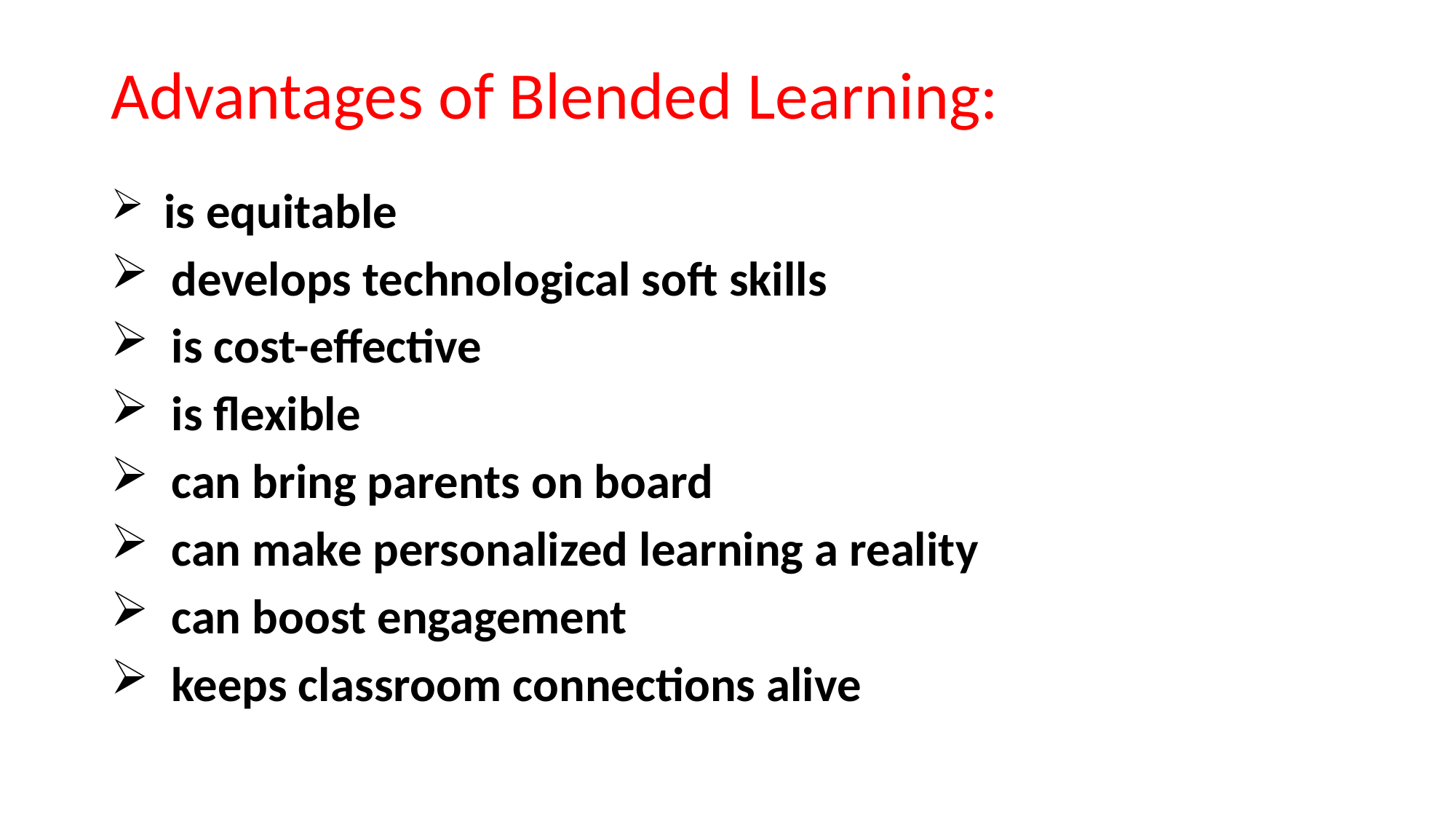

# Advantages of Blended Learning:
  is equitable
  develops technological soft skills
  is cost-effective
  is flexible
  can bring parents on board
  can make personalized learning a reality
  can boost engagement
  keeps classroom connections alive